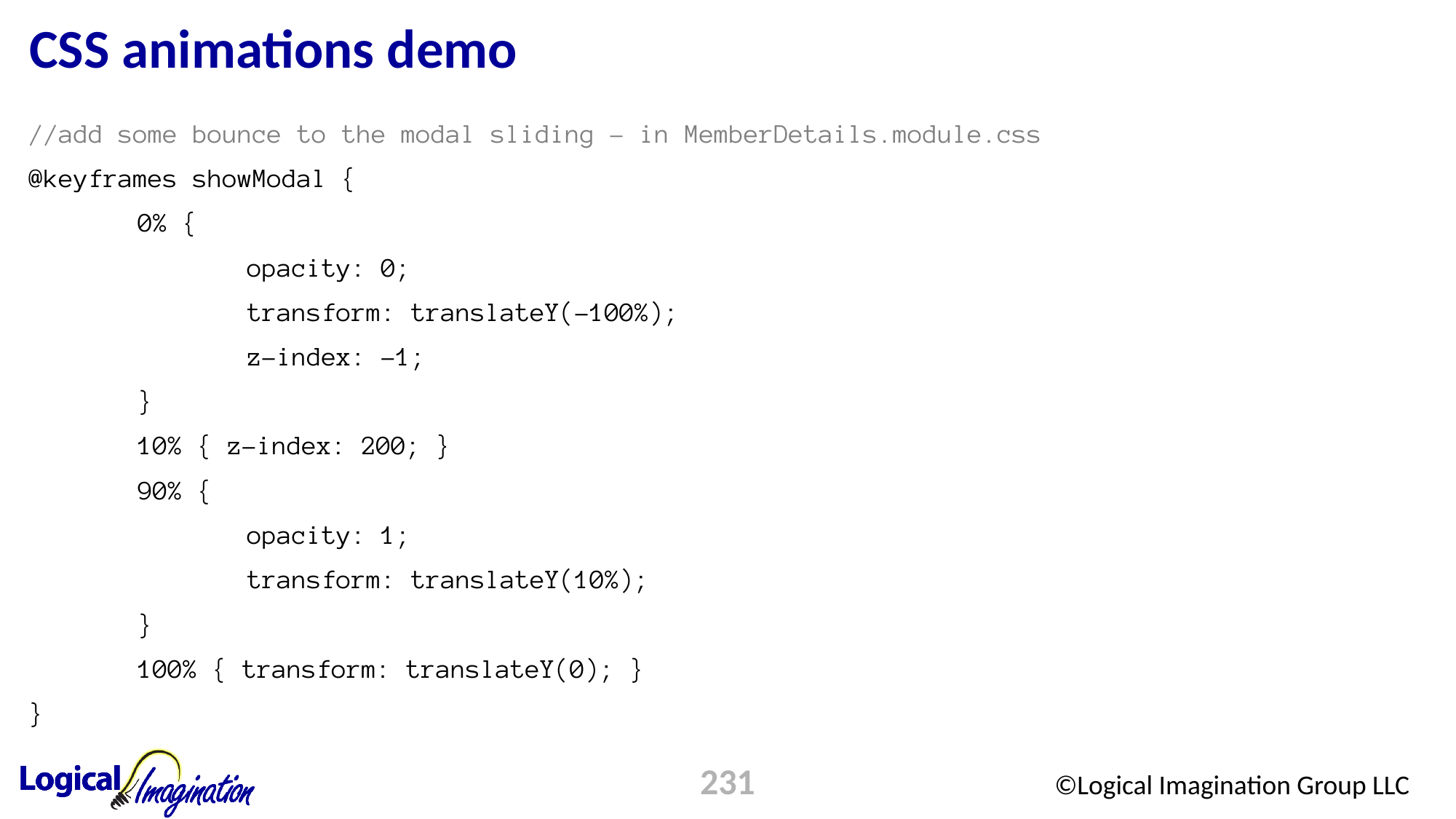

# CSS animations demo
//add some bounce to the modal sliding – in MemberDetails.module.css
@keyframes showModal {
	0% {
		opacity: 0;
		transform: translateY(-100%);
		z-index: -1;
	}
	10% { z-index: 200; }
	90% {
		opacity: 1;
		transform: translateY(10%);
	}
	100% { transform: translateY(0); }
}
231